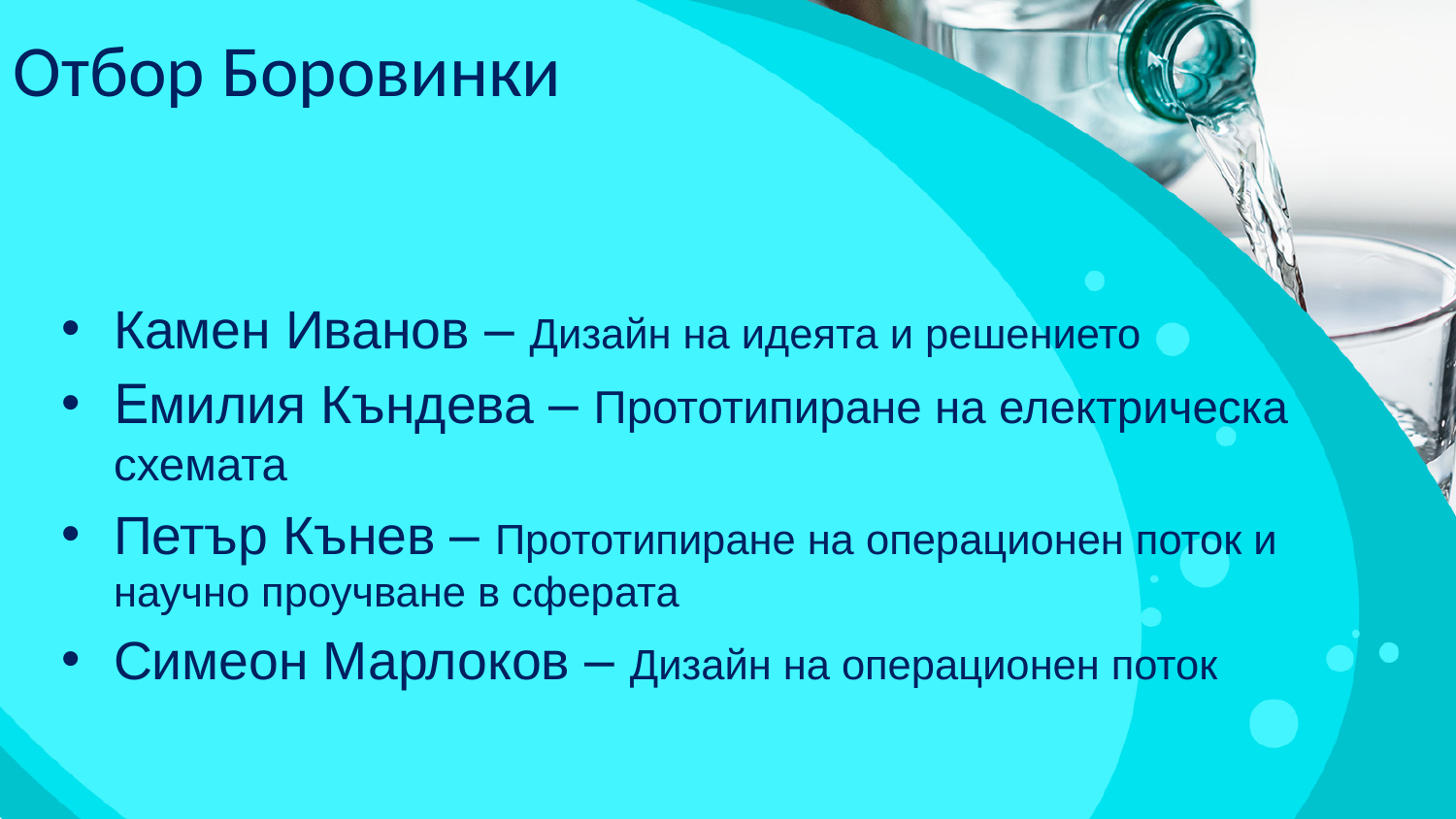

Отбор Боровинки
Камен Иванов – Дизайн на идеята и решението
Eмилия Къндева – Прототипиране на електрическа схемата
Петър Кънев – Прототипиране на операционен поток и научно проучване в сферата
Симеон Марлоков – Дизайн на операционен поток